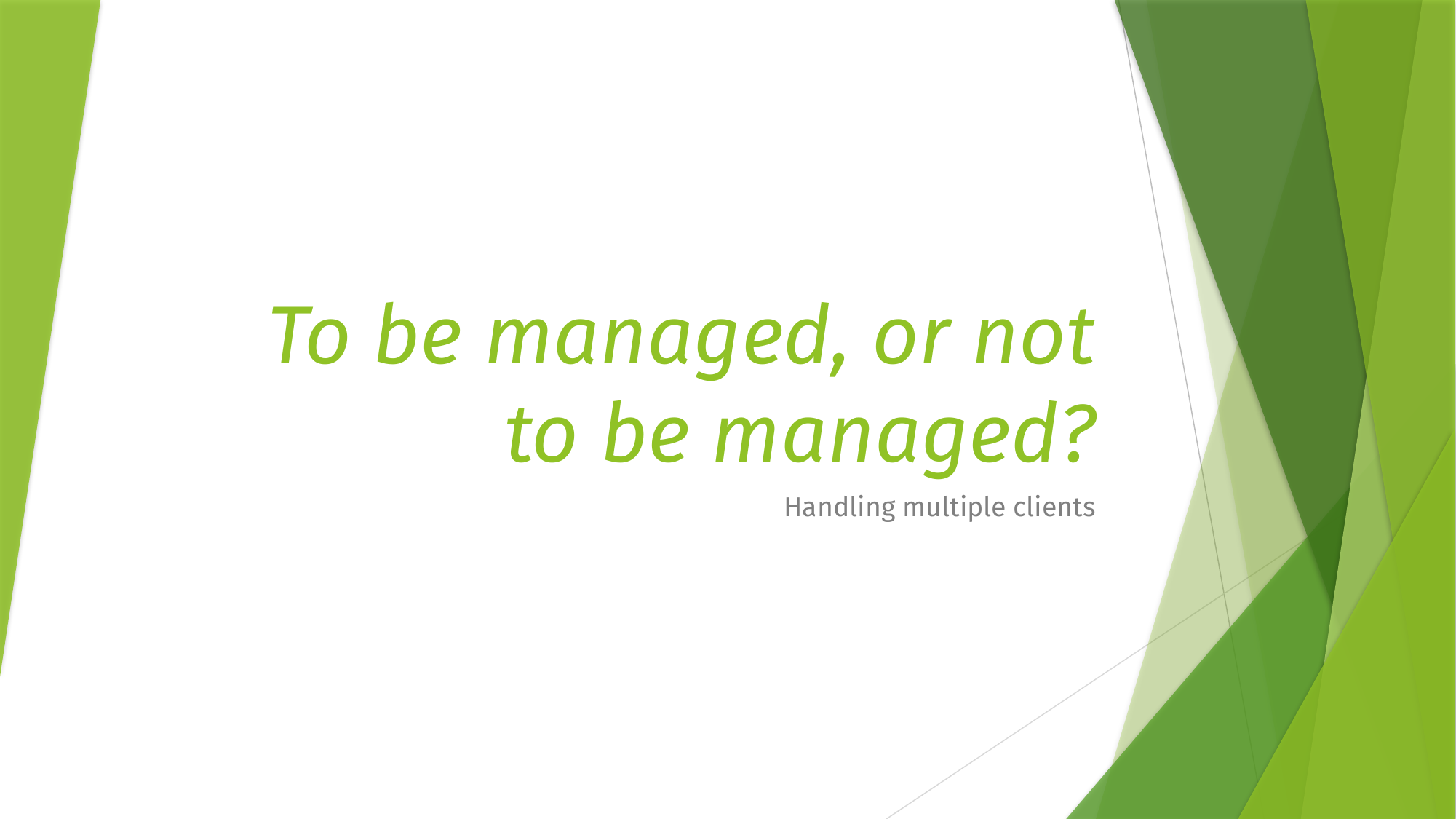

# To be managed, or not to be managed?
Handling multiple clients